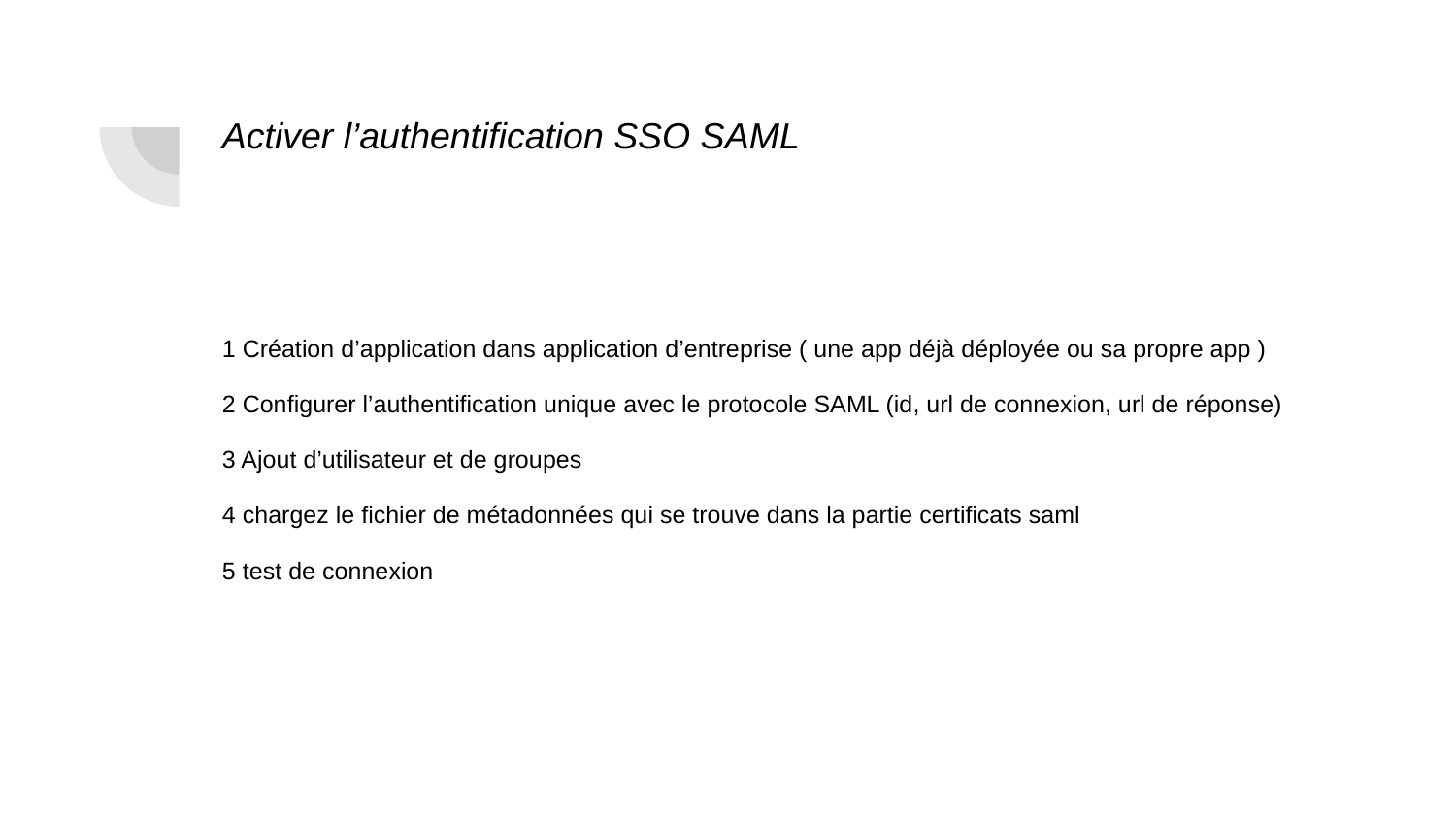

# Activer l’authentification SSO SAML
1 Création d’application dans application d’entreprise ( une app déjà déployée ou sa propre app )
2 Configurer l’authentification unique avec le protocole SAML (id, url de connexion, url de réponse)
3 Ajout d’utilisateur et de groupes
4 chargez le fichier de métadonnées qui se trouve dans la partie certificats saml
5 test de connexion